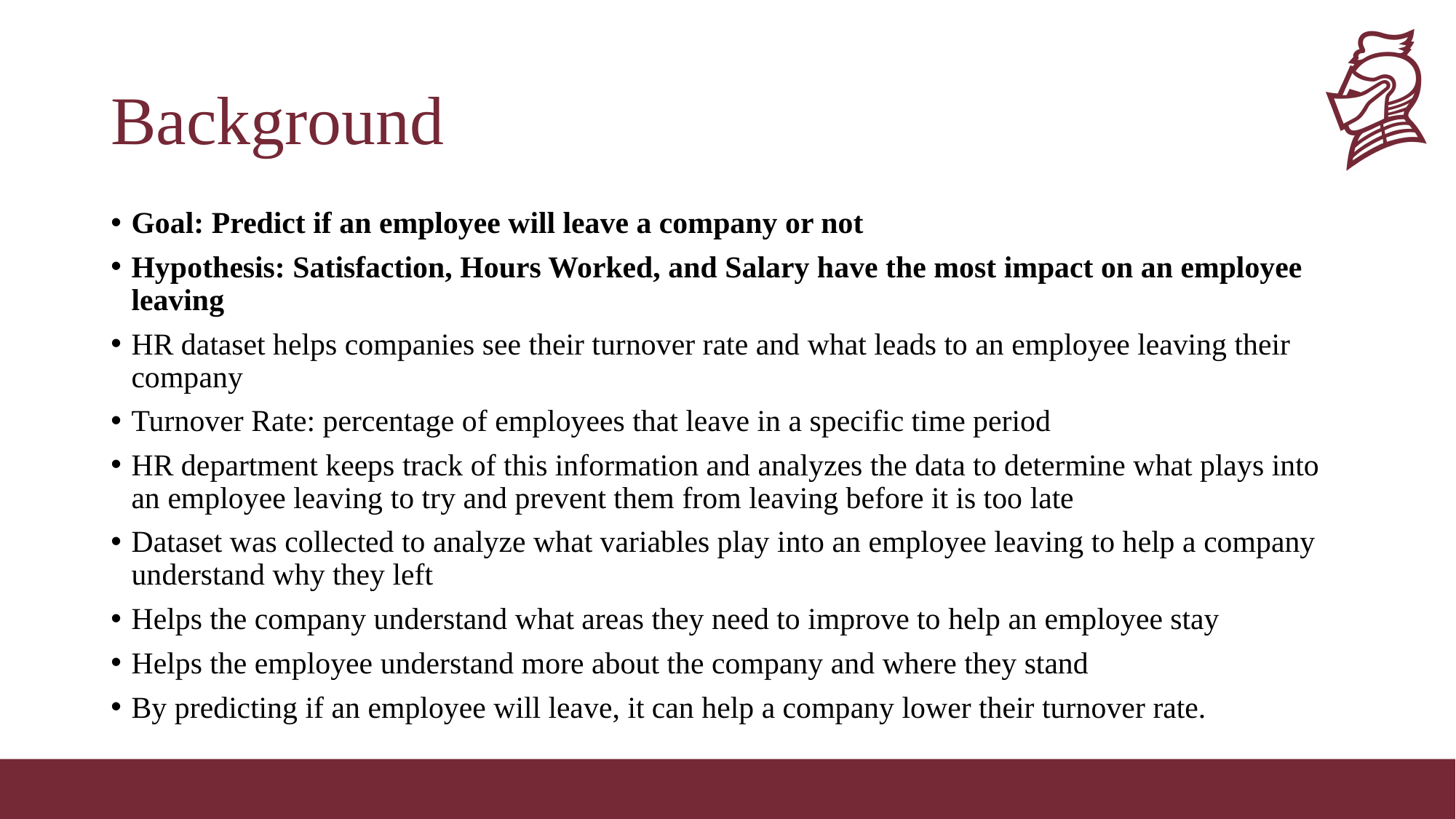

# Background
Goal: Predict if an employee will leave a company or not
Hypothesis: Satisfaction, Hours Worked, and Salary have the most impact on an employee leaving
HR dataset helps companies see their turnover rate and what leads to an employee leaving their company
Turnover Rate: percentage of employees that leave in a specific time period
HR department keeps track of this information and analyzes the data to determine what plays into an employee leaving to try and prevent them from leaving before it is too late
Dataset was collected to analyze what variables play into an employee leaving to help a company understand why they left
Helps the company understand what areas they need to improve to help an employee stay
Helps the employee understand more about the company and where they stand
By predicting if an employee will leave, it can help a company lower their turnover rate.